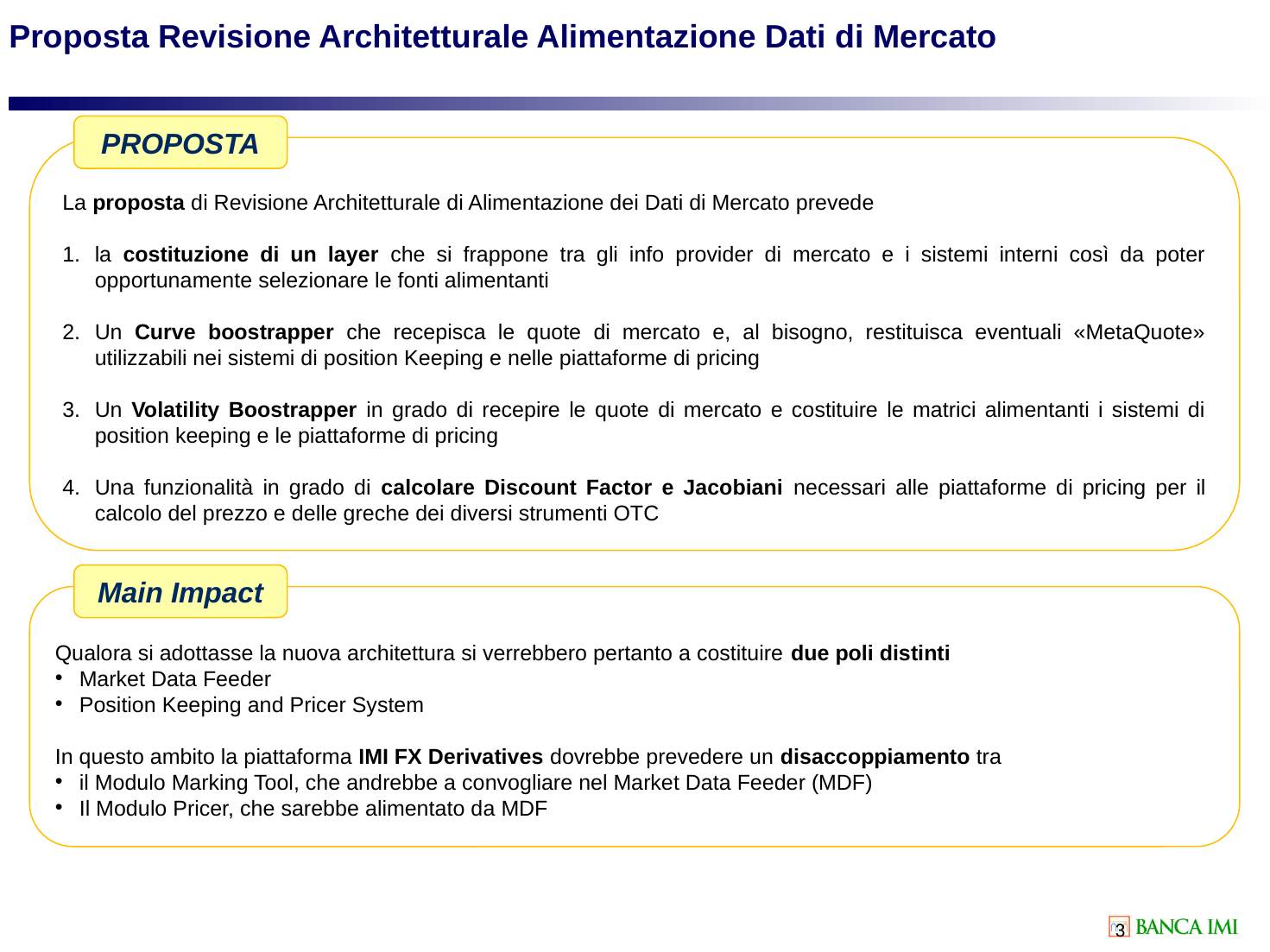

Proposta Revisione Architetturale Alimentazione Dati di Mercato
PROPOSTA

La proposta di Revisione Architetturale di Alimentazione dei Dati di Mercato prevede

la costituzione di un layer che si frappone tra gli info provider di mercato e i sistemi interni così da poter opportunamente selezionare le fonti alimentanti

Un Curve boostrapper che recepisca le quote di mercato e, al bisogno, restituisca eventuali «MetaQuote» utilizzabili nei sistemi di position Keeping e nelle piattaforme di pricing

Un Volatility Boostrapper in grado di recepire le quote di mercato e costituire le matrici alimentanti i sistemi di position keeping e le piattaforme di pricing

Una funzionalità in grado di calcolare Discount Factor e Jacobiani necessari alle piattaforme di pricing per il calcolo del prezzo e delle greche dei diversi strumenti OTC
Main Impact

Qualora si adottasse la nuova architettura si verrebbero pertanto a costituire due poli distinti
Market Data Feeder
Position Keeping and Pricer System

In questo ambito la piattaforma IMI FX Derivatives dovrebbe prevedere un disaccoppiamento tra
il Modulo Marking Tool, che andrebbe a convogliare nel Market Data Feeder (MDF)
Il Modulo Pricer, che sarebbe alimentato da MDF